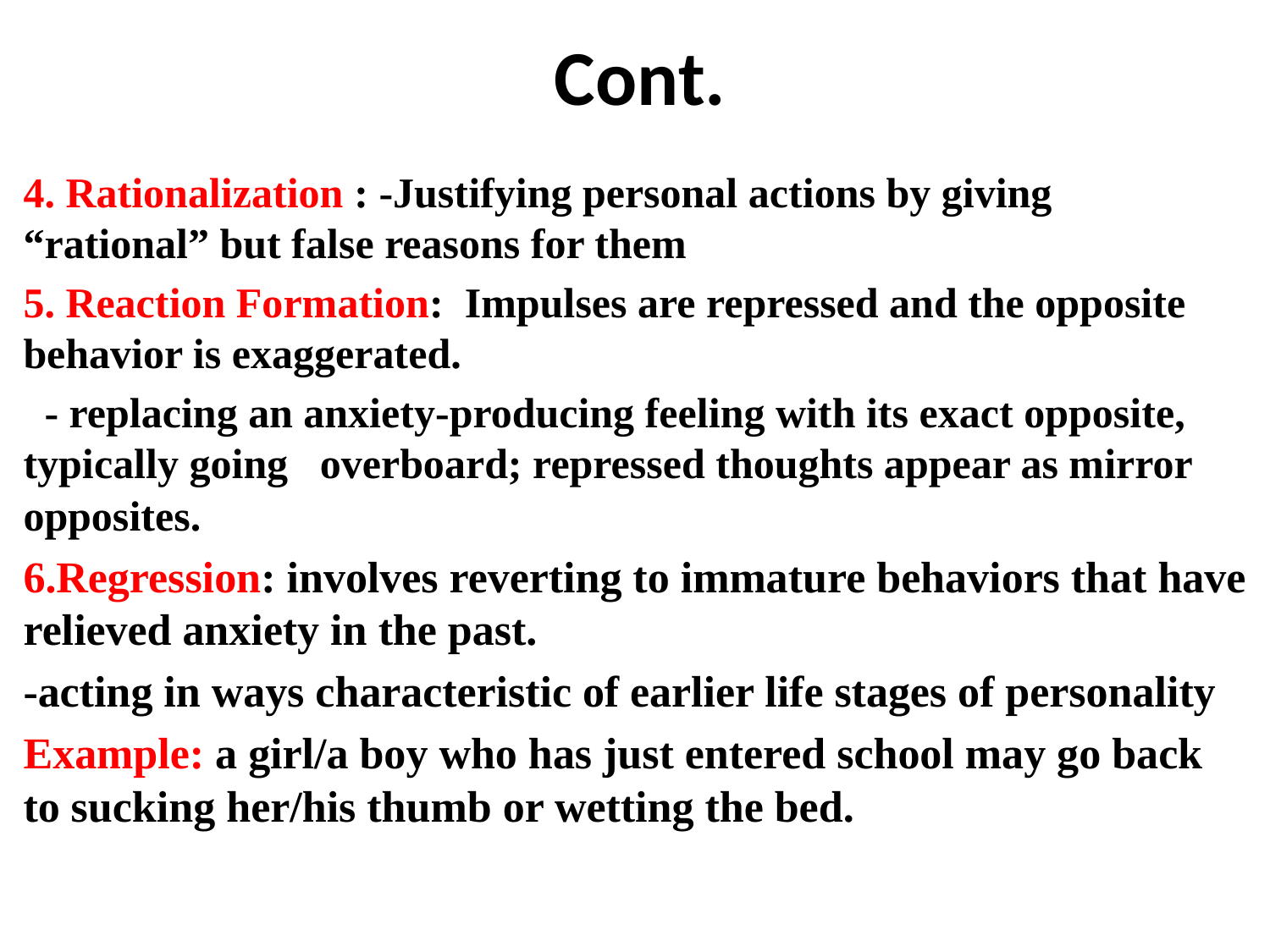

# Cont.
4. Rationalization : -Justifying personal actions by giving “rational” but false reasons for them
5. Reaction Formation:  Impulses are repressed and the opposite behavior is exaggerated.
  - replacing an anxiety-producing feeling with its exact opposite, typically going   overboard; repressed thoughts appear as mirror opposites.
6.Regression: involves reverting to immature behaviors that have relieved anxiety in the past.
-acting in ways characteristic of earlier life stages of personality
Example: a girl/a boy who has just entered school may go back to sucking her/his thumb or wetting the bed.